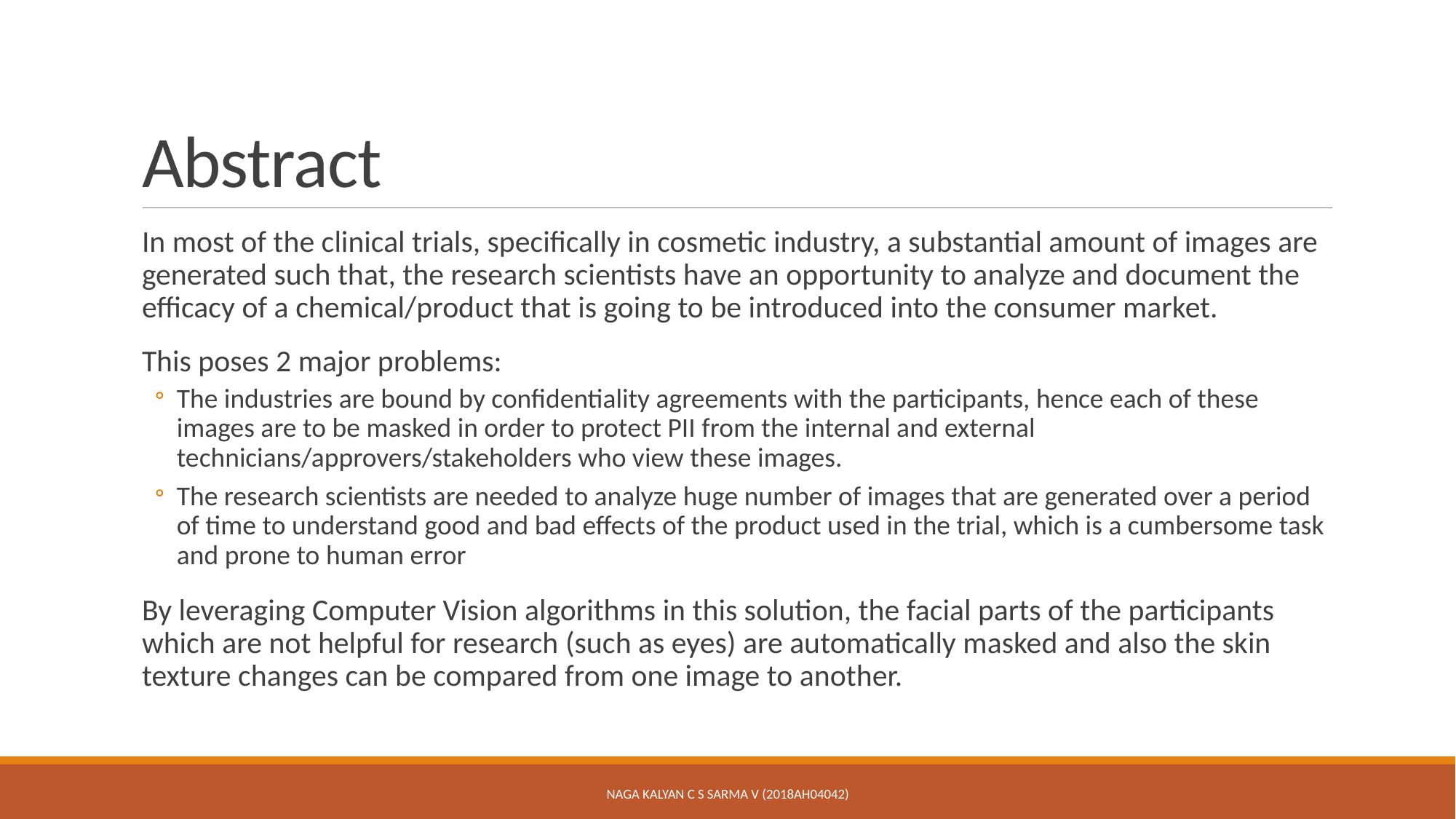

# Abstract
In most of the clinical trials, specifically in cosmetic industry, a substantial amount of images are generated such that, the research scientists have an opportunity to analyze and document the efficacy of a chemical/product that is going to be introduced into the consumer market.
This poses 2 major problems:
The industries are bound by confidentiality agreements with the participants, hence each of these images are to be masked in order to protect PII from the internal and external technicians/approvers/stakeholders who view these images.
The research scientists are needed to analyze huge number of images that are generated over a period of time to understand good and bad effects of the product used in the trial, which is a cumbersome task and prone to human error
By leveraging Computer Vision algorithms in this solution, the facial parts of the participants which are not helpful for research (such as eyes) are automatically masked and also the skin texture changes can be compared from one image to another.

NAGA KALYAN C S SARMA V (2018AH04042)